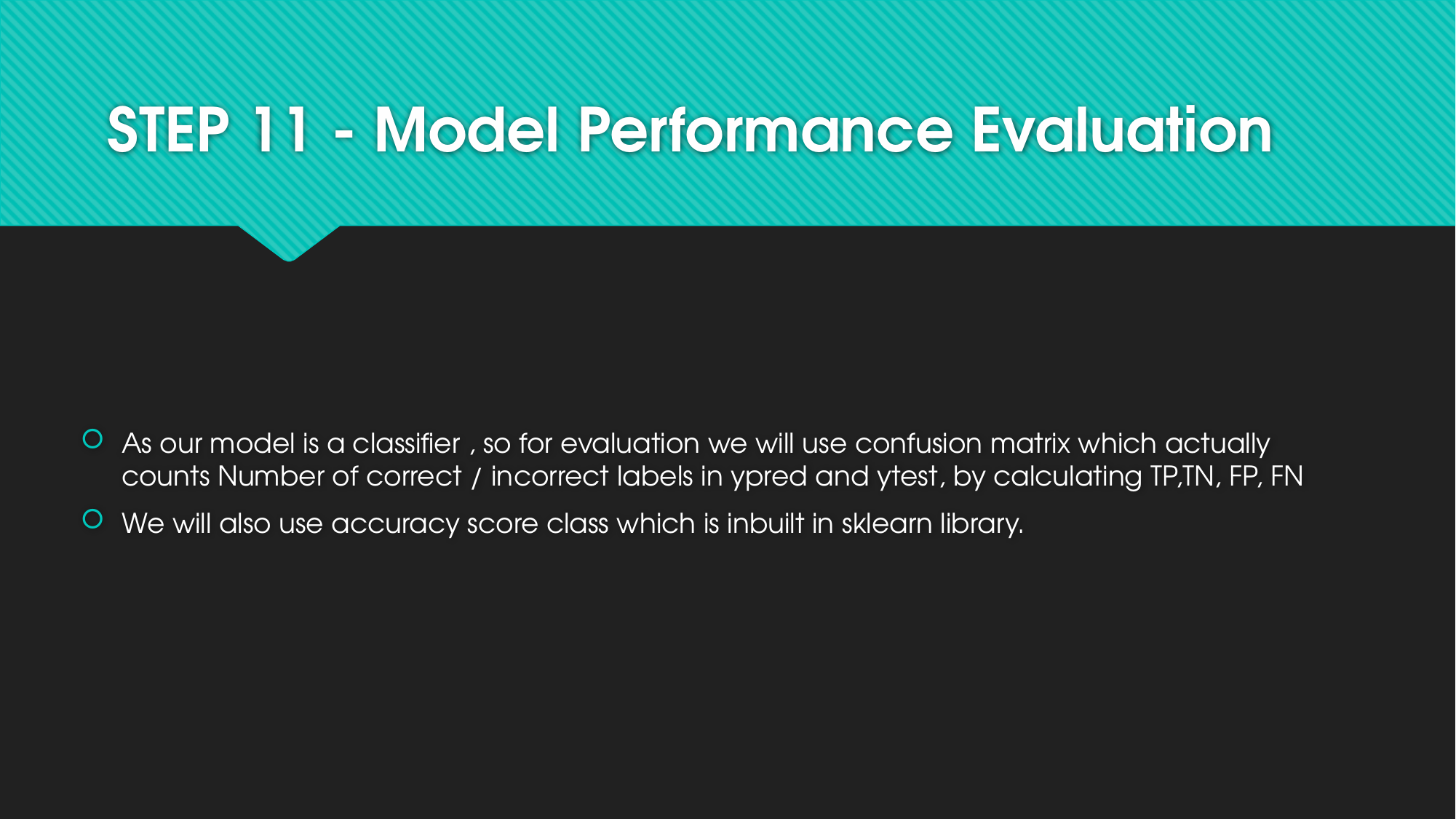

# STEP 11 - Model Performance Evaluation
As our model is a classifier , so for evaluation we will use confusion matrix which actually counts Number of correct / incorrect labels in ypred and ytest, by calculating TP,TN, FP, FN
We will also use accuracy score class which is inbuilt in sklearn library.